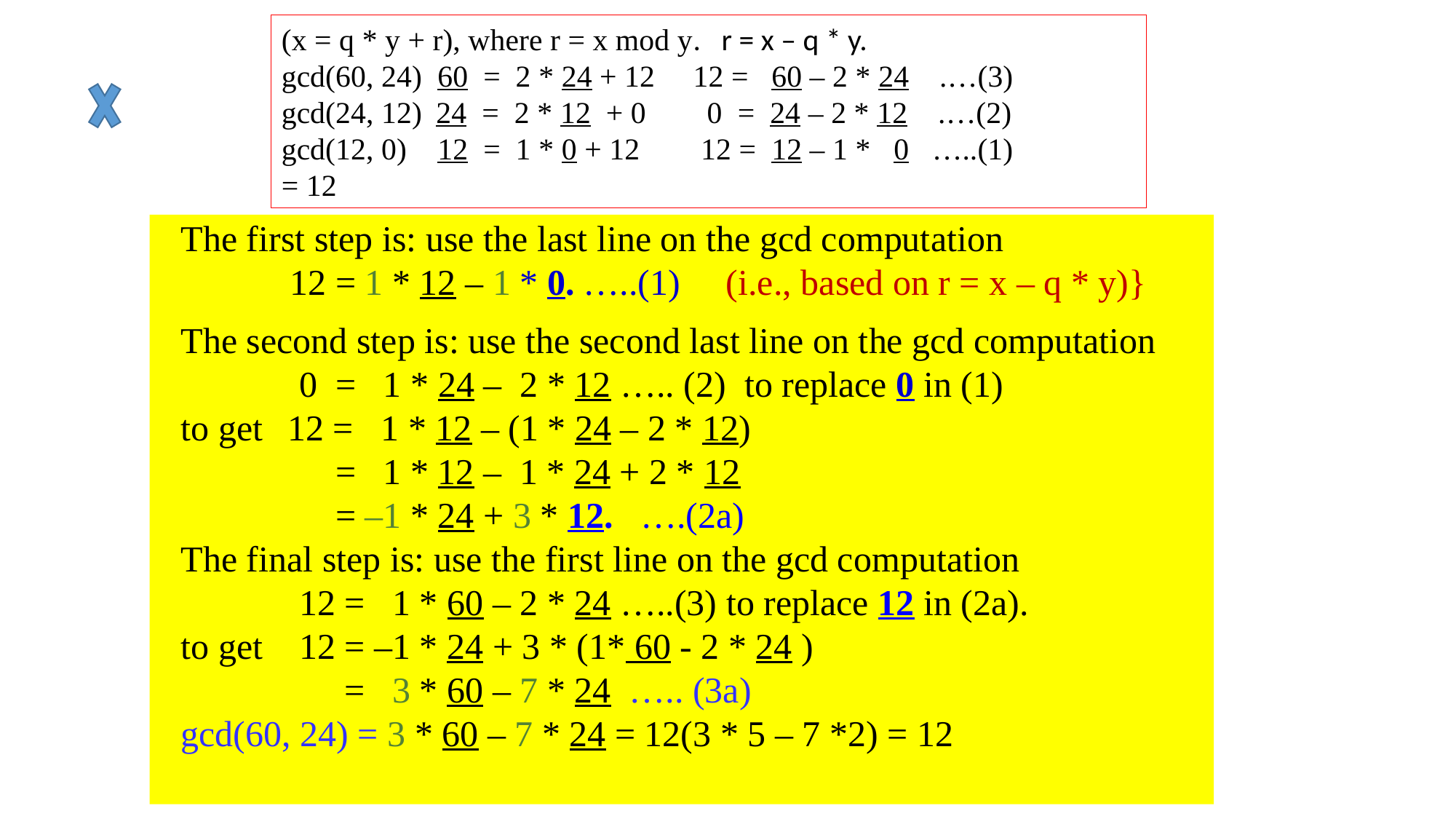

(x = q * y + r), where r = x mod y.   r = x – q * y.
gcd(60, 24)  60  =  2 * 24 + 12     12 =   60 – 2 * 24    .…(3)
gcd(24, 12)  24  =  2 * 12  + 0        0  =  24 – 2 * 12    .…(2)
gcd(12, 0)    12  =  1 * 0 + 12        12 =  12 – 1 *   0   …..(1)
= 12

The first step is: use the last line on the gcd computation
	12 = 1 * ­12 – 1 * 0. …..(1)     (i.e., based on r = x – q * y)}

The second step is: use the second last line on the gcd computation
             0  =   1 * 24 –  2 * 12 ….. (2)  to replace 0 in (1)
to get   12 =   1 * 12 – (1 * 24 – 2 * 12)
	     =   1 * 12 –  1 * 24 + 2 * 12
	     = –1 * 24 + 3 * 12.   ….(2a)
The final step is: use the first line on the gcd computation
	 12 =   1 * 60 – 2 * 24 …..(3) to replace 12 in (2a).
to get 	 12 = –1 * 24 + 3 * (1* 60 - 2 * 24 )
                  =   3 * 60 – 7 * 24  ….. (3a)
gcd(60, 24) = 3 * 60 – 7 * 24 = 12(3 * 5 – 7 *2) = 12